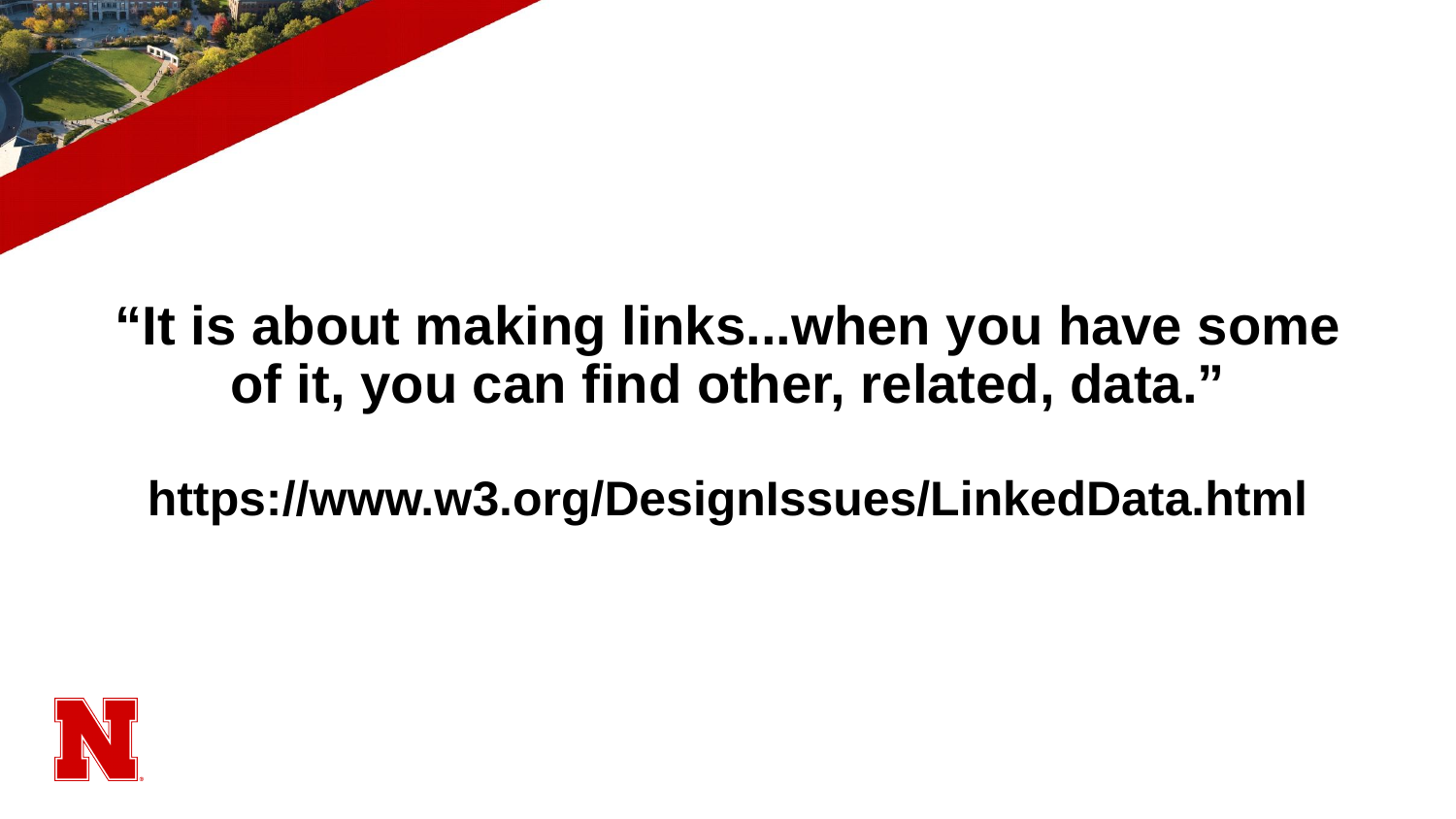

# “It is about making links...when you have some of it, you can find other, related, data.” https://www.w3.org/DesignIssues/LinkedData.html